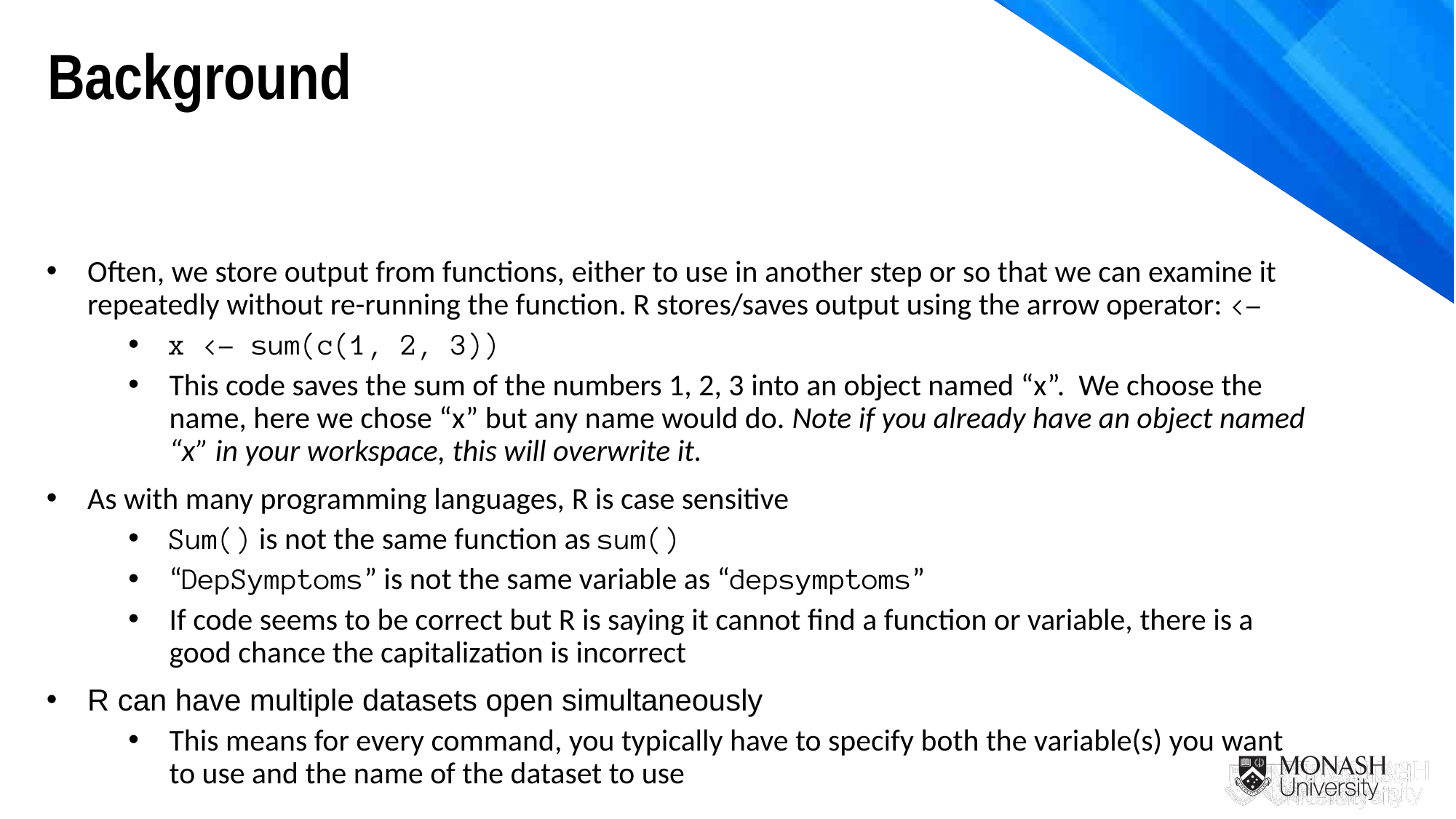

Background

Often, we store output from functions, either to use in another step or so that we can examine it repeatedly without re-running the function. R stores/saves output using the arrow operator: <-
x <- sum(c(1, 2, 3))
This code saves the sum of the numbers 1, 2, 3 into an object named “x”.  We choose the name, here we chose “x” but any name would do. Note if you already have an object named “x” in your workspace, this will overwrite it.
As with many programming languages, R is case sensitive
Sum() is not the same function as sum()
“DepSymptoms” is not the same variable as “depsymptoms”
If code seems to be correct but R is saying it cannot find a function or variable, there is a good chance the capitalization is incorrect
R can have multiple datasets open simultaneously
This means for every command, you typically have to specify both the variable(s) you want to use and the name of the dataset to use